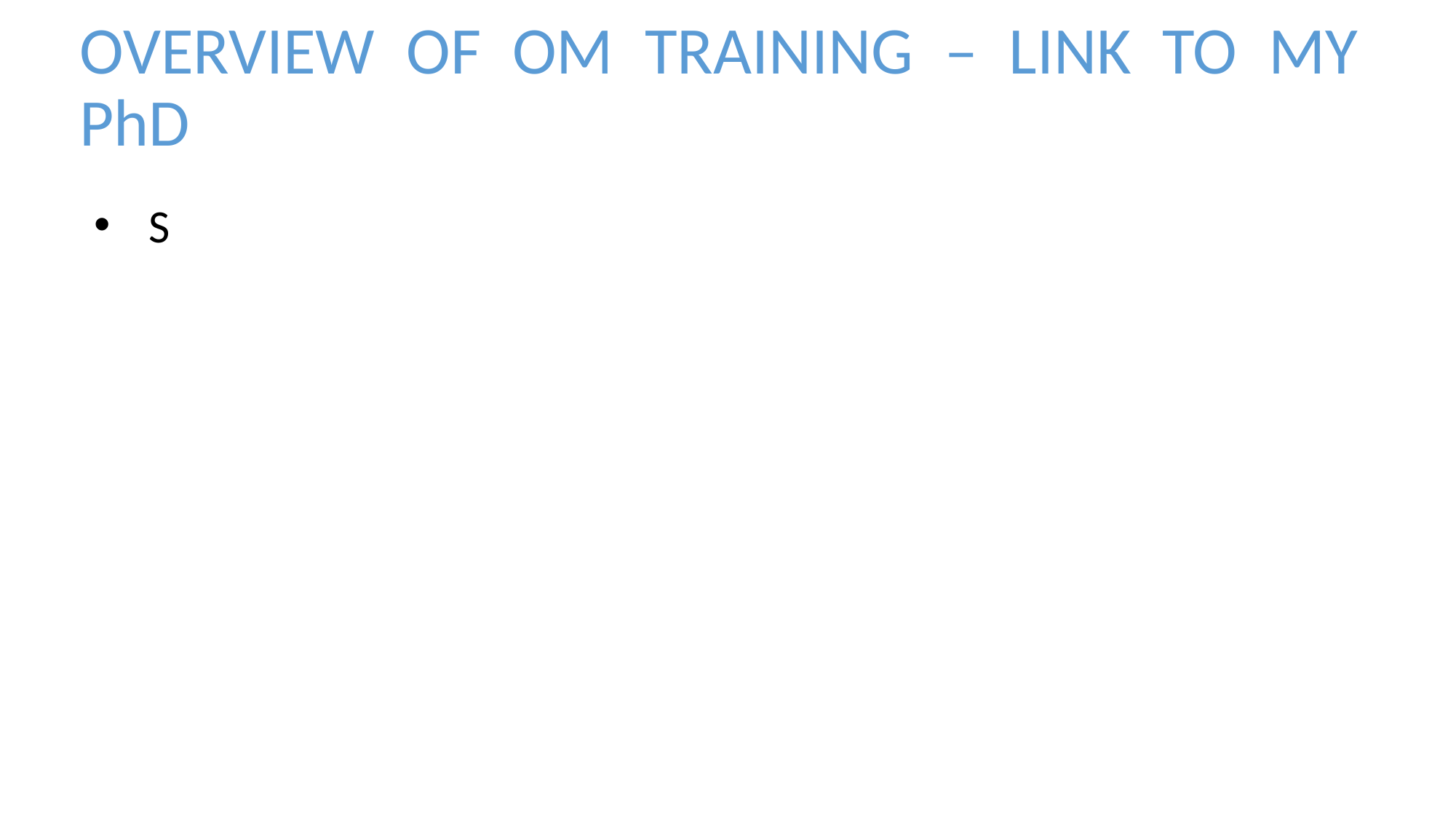

# OVERVIEW OF OM TRAINING – LINK TO MY PhD
S